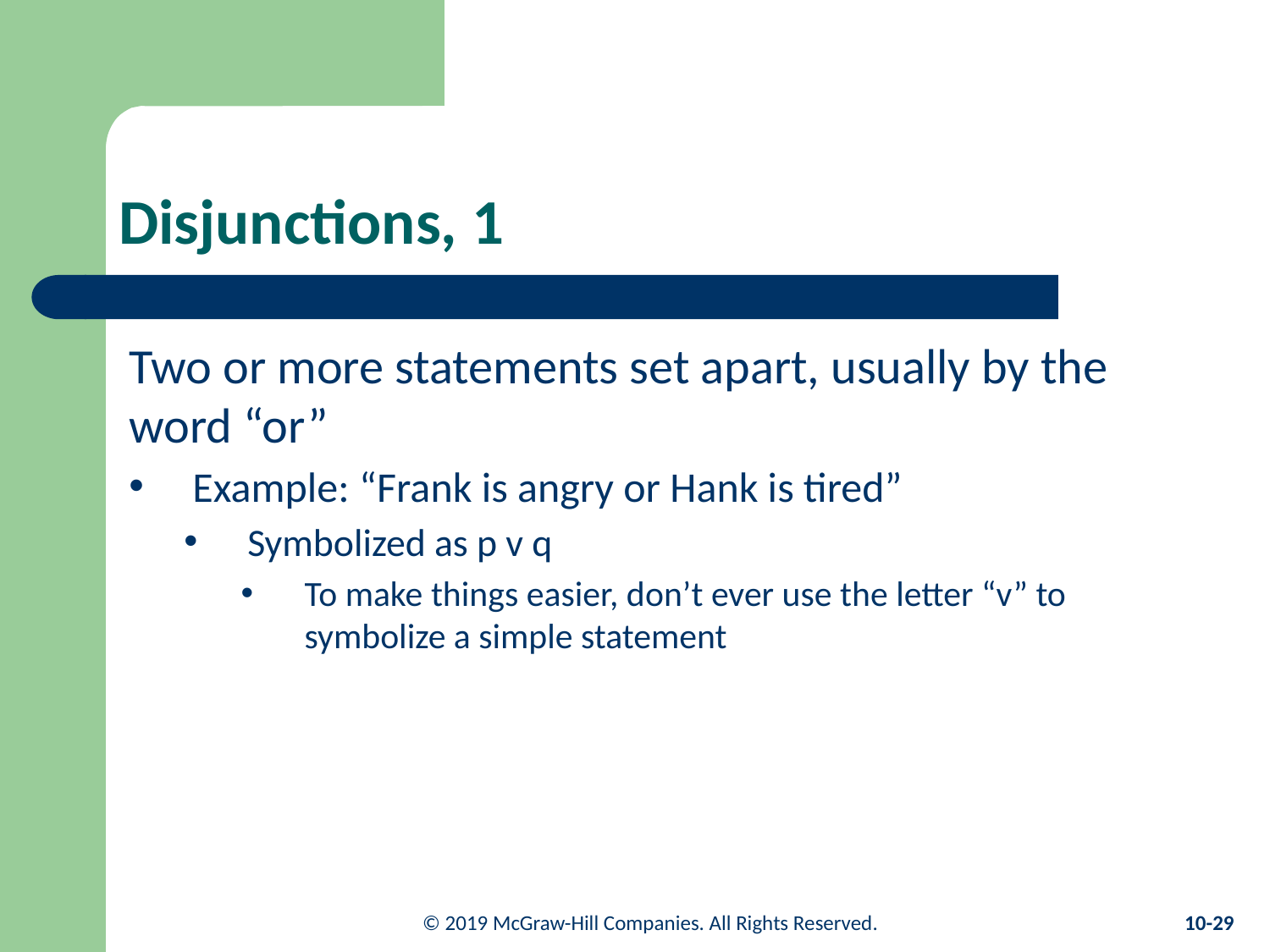

# Disjunctions, 1
Two or more statements set apart, usually by the word “or”
Example: “Frank is angry or Hank is tired”
Symbolized as p v q
To make things easier, don’t ever use the letter “v” to symbolize a simple statement